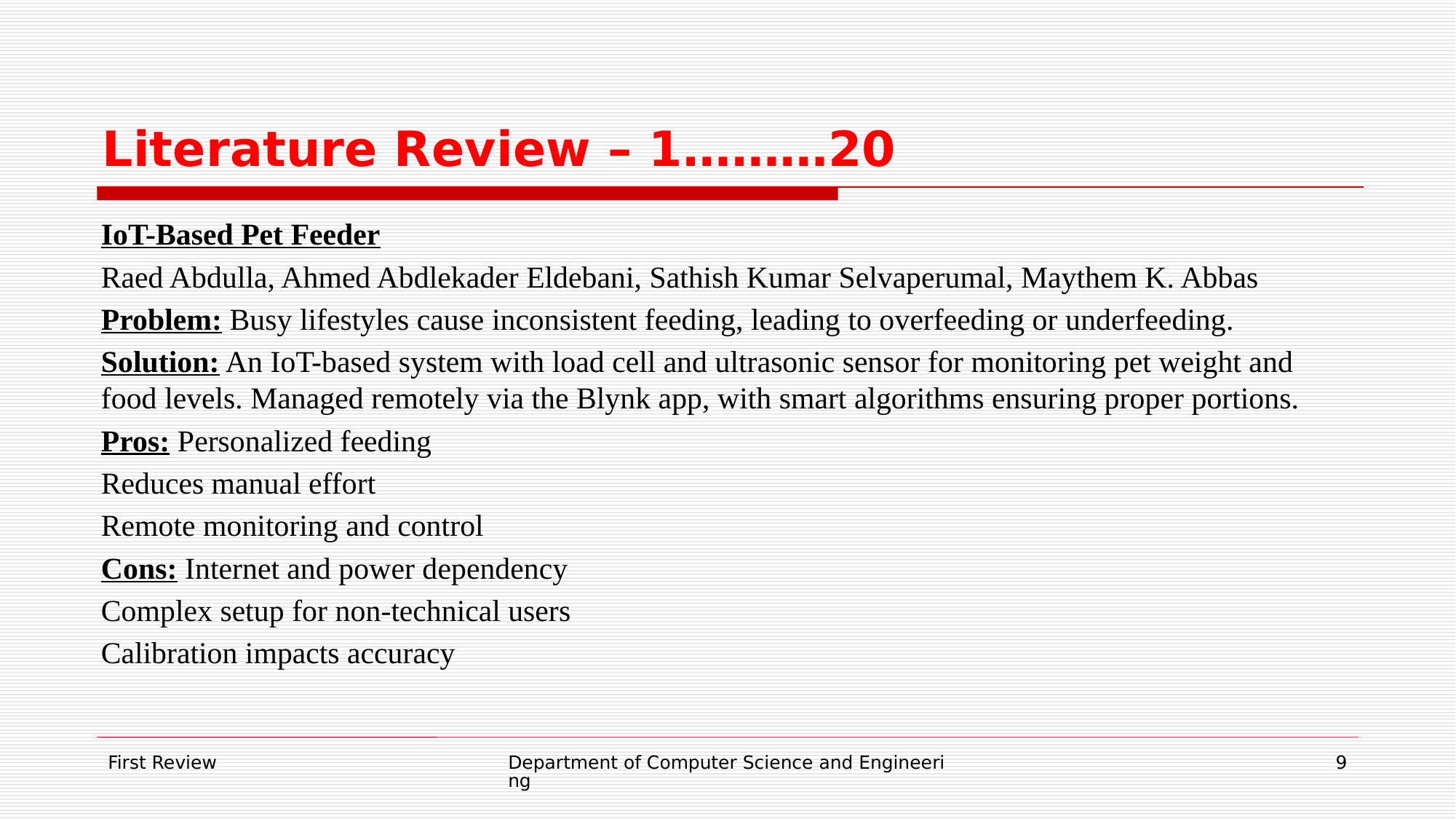

# Literature Review – 1………20
IoT-Based Pet Feeder
Raed Abdulla, Ahmed Abdlekader Eldebani, Sathish Kumar Selvaperumal, Maythem K. Abbas
Problem: Busy lifestyles cause inconsistent feeding, leading to overfeeding or underfeeding.
Solution: An IoT-based system with load cell and ultrasonic sensor for monitoring pet weight and food levels. Managed remotely via the Blynk app, with smart algorithms ensuring proper portions.
Pros: Personalized feeding
Reduces manual effort
Remote monitoring and control
Cons: Internet and power dependency
Complex setup for non-technical users
Calibration impacts accuracy
First Review
Department of Computer Science and Engineering
9